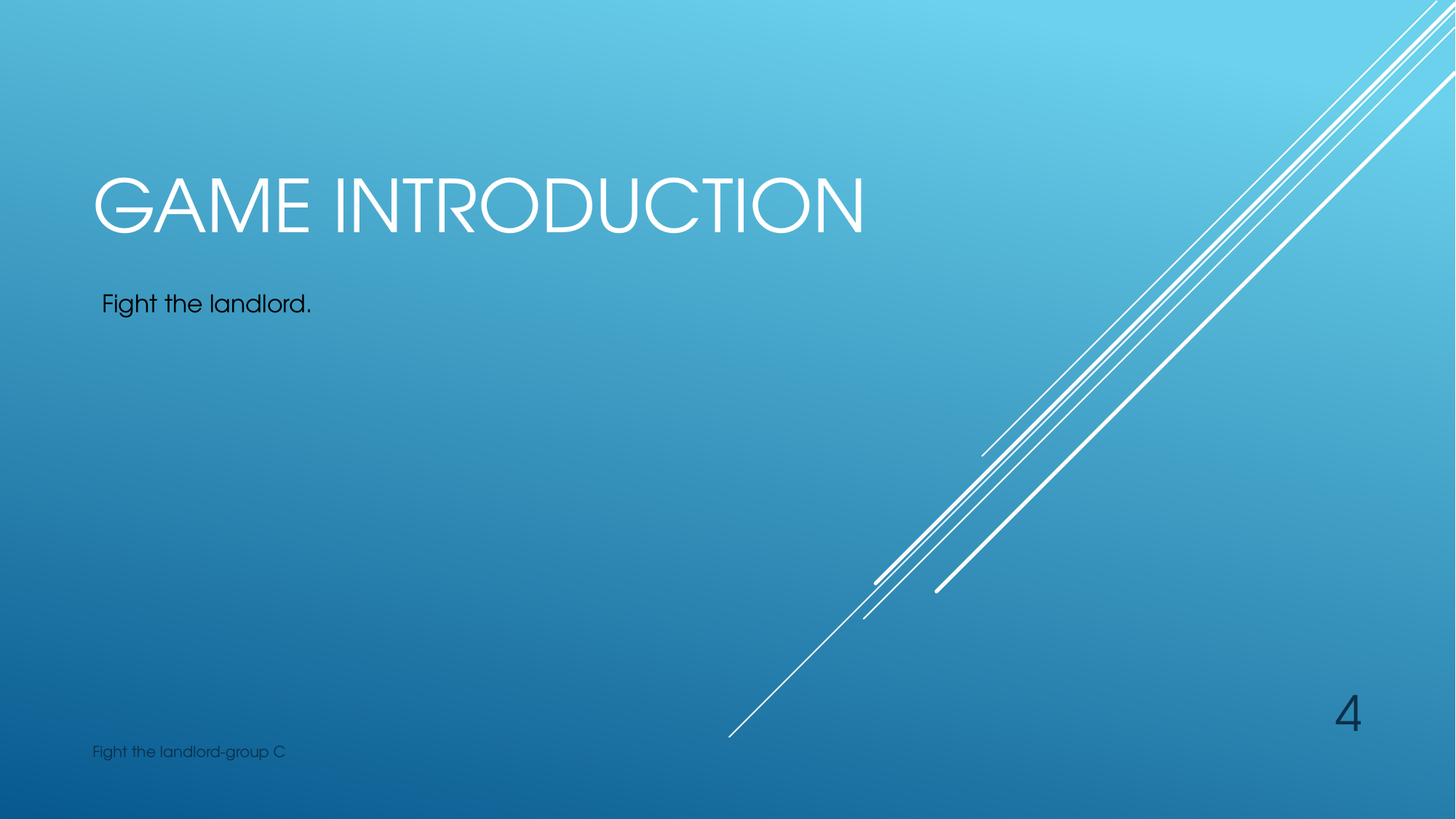

# Game introduction
Fight the landlord.

4
Fight the landlord-group C